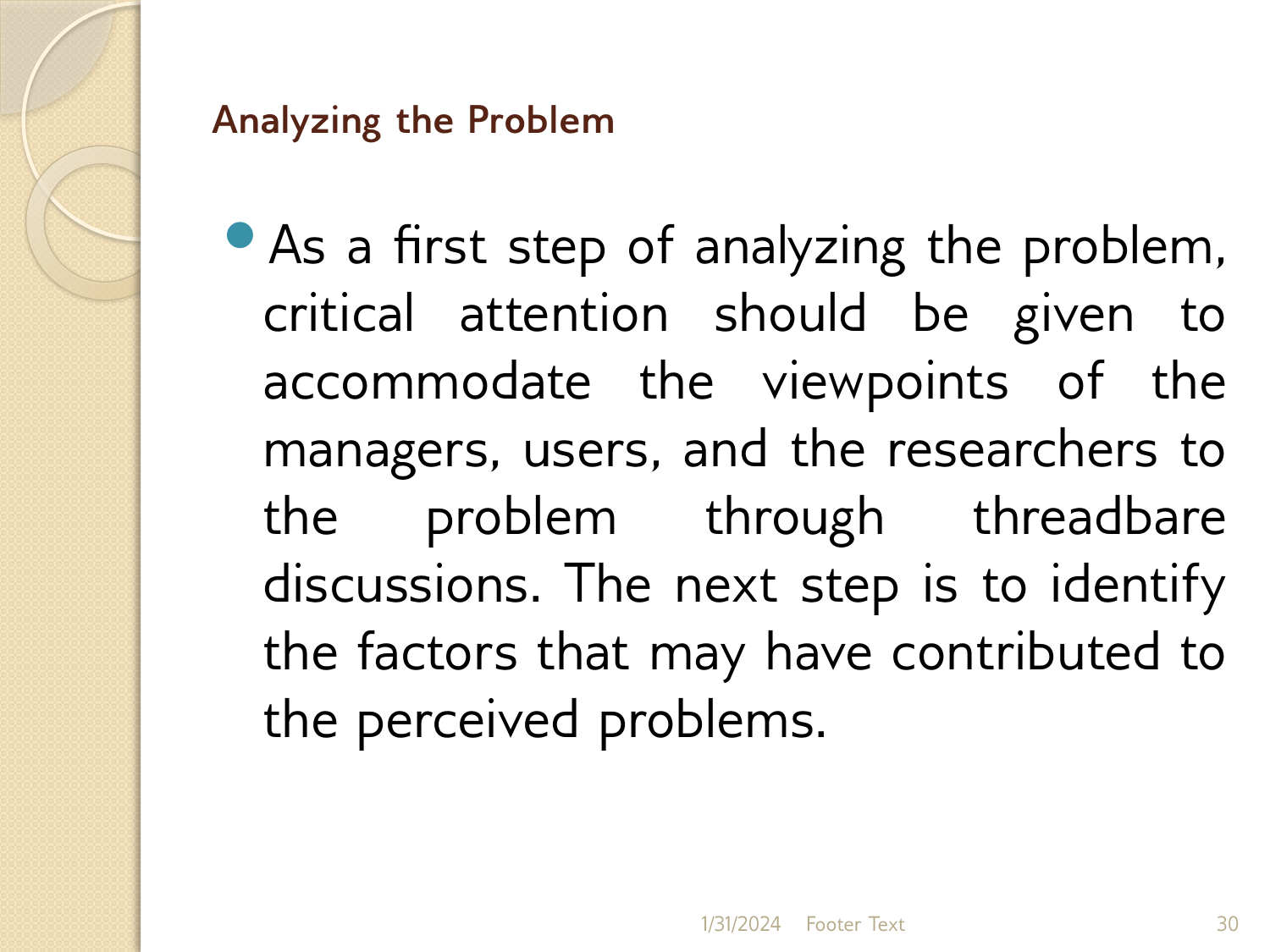

# Analyzing the Problem
As a first step of analyzing the problem, critical attention should be given to accommodate the viewpoints of the managers, users, and the researchers to the problem through threadbare discussions. The next step is to identify the factors that may have contributed to the perceived problems.

1/31/2024
Footer Text
30